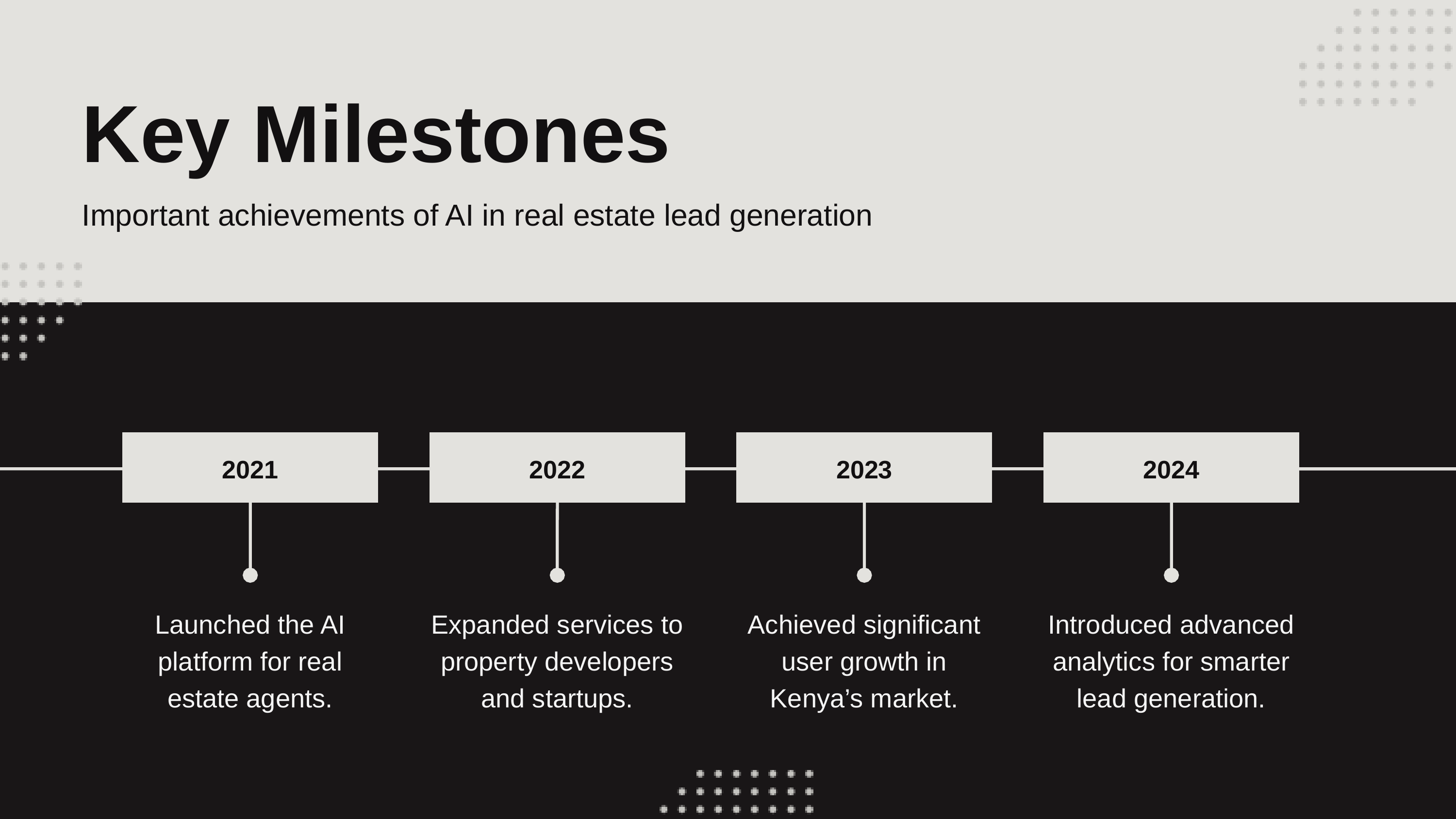

Key Milestones
Important achievements of AI in real estate lead generation

2021

2022

2023

2024

Launched the AI platform for real estate agents.
Expanded services to property developers and startups.
Achieved significant user growth in Kenya’s market.
Introduced advanced analytics for smarter lead generation.